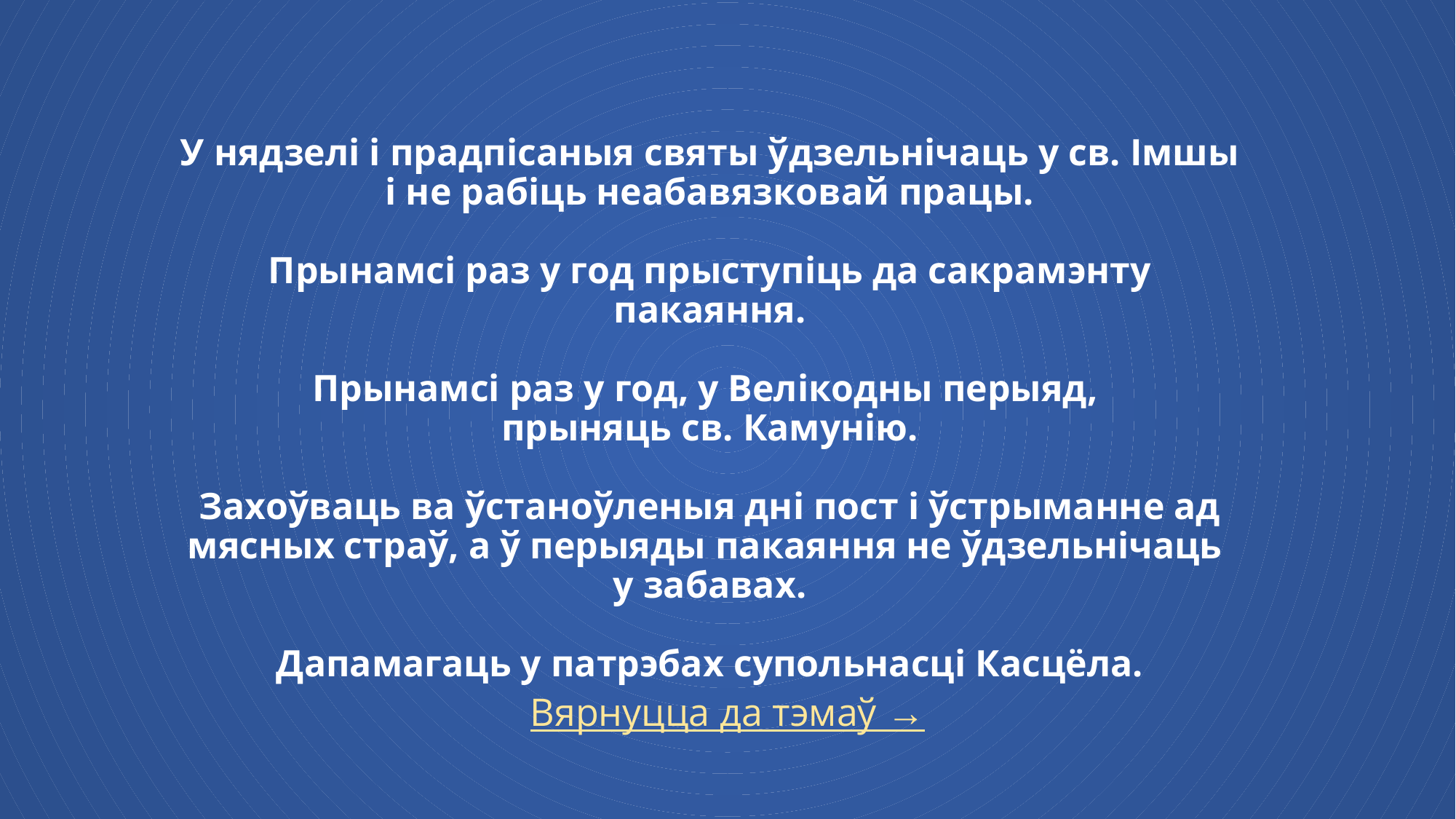

# У нядзелі і прадпісаныя святы ўдзельнічаць у св. Імшы і не рабіць неабавязковай працы. Прынамсі раз у год прыступіць да сакрамэнту пакаяння. Прынамсі раз у год, у Велікодны перыяд, прыняць св. Камунію. Захоўваць ва ўстаноўленыя дні пост і ўстрыманне ад мясных страў, а ў перыяды пакаяння не ўдзельнічаць у забавах. Дапамагаць у патрэбах супольнасці Касцёла.
Вярнуцца да тэмаў →